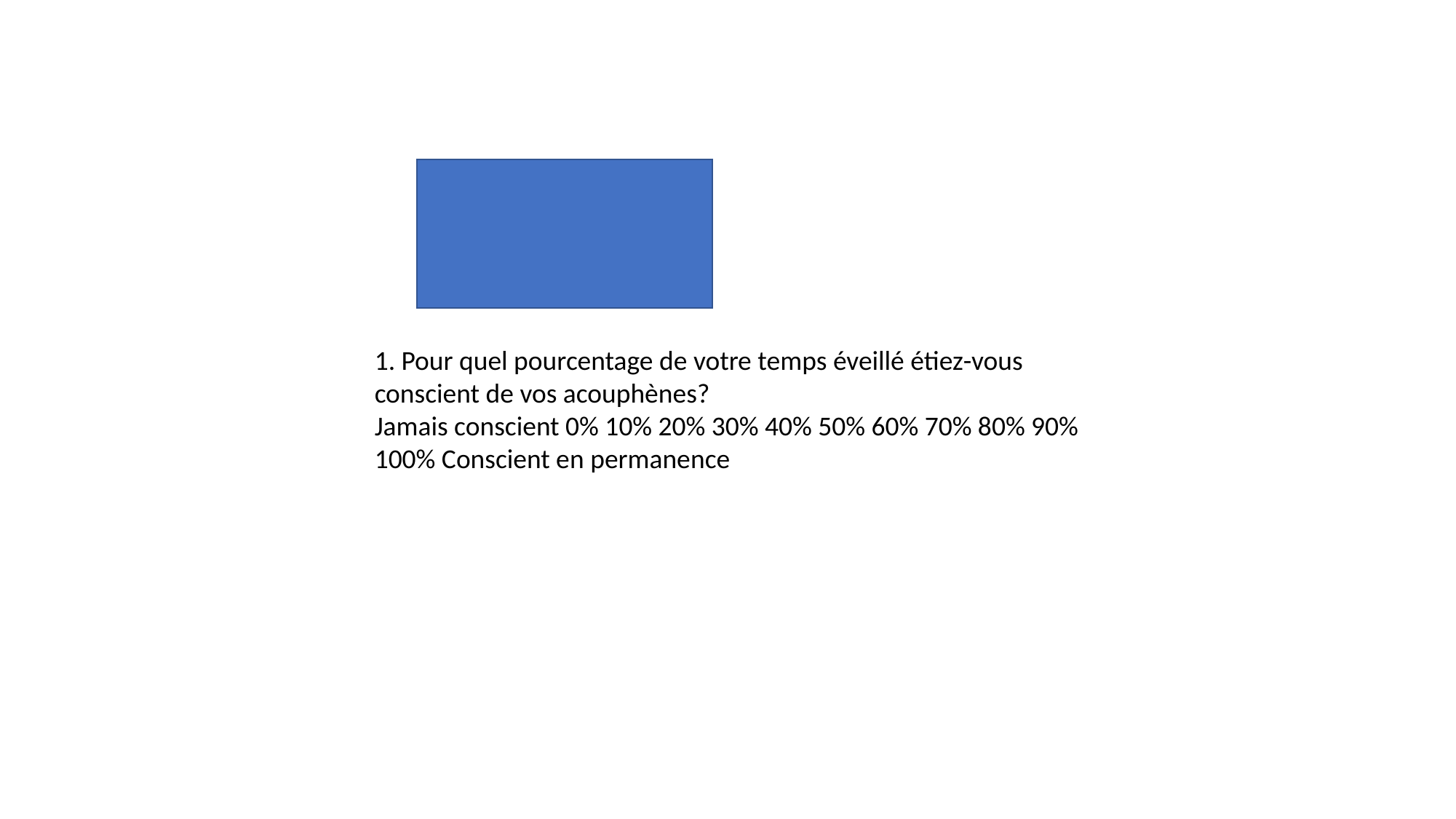

1. Pour quel pourcentage de votre temps éveillé étiez-vous conscient de vos acouphènes?
Jamais conscient 0% 10% 20% 30% 40% 50% 60% 70% 80% 90% 100% Conscient en permanence